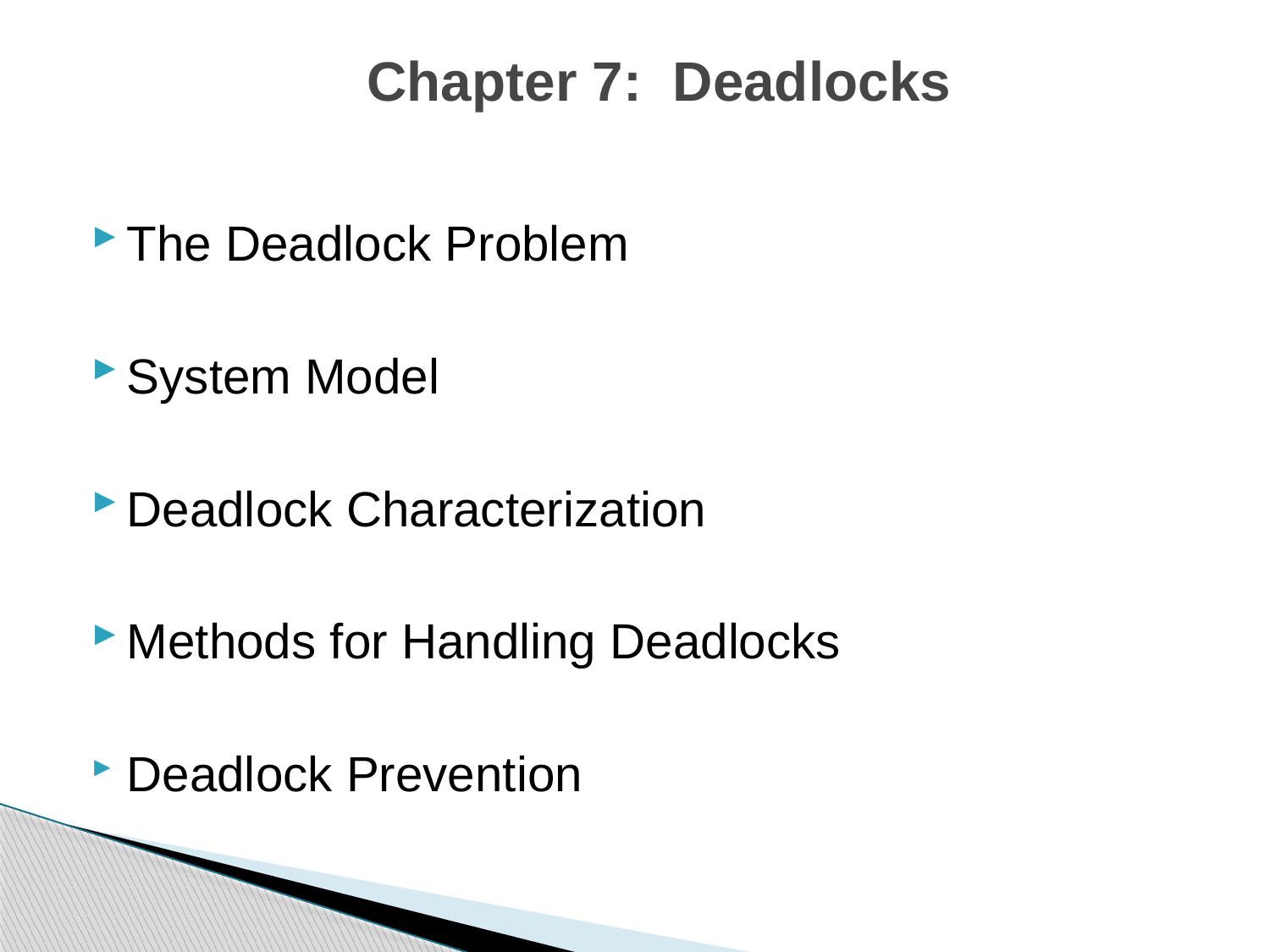

# Chapter 7:  Deadlocks
The Deadlock Problem

System Model

Deadlock Characterization

Methods for Handling Deadlocks

Deadlock Prevention